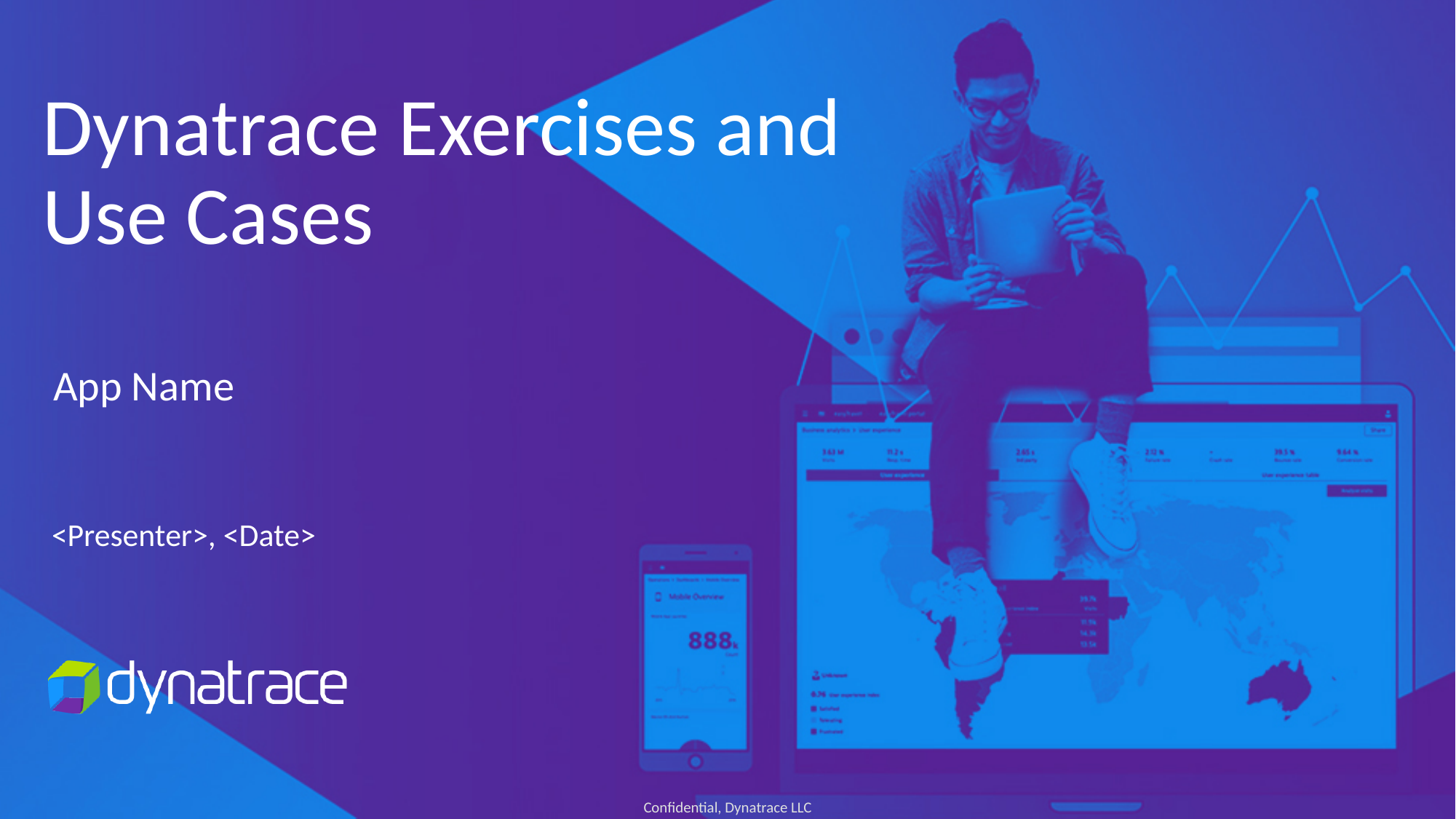

# Dynatrace Exercises and Use Cases
App Name

<Presenter>, <Date>
Confidential, Dynatrace LLC